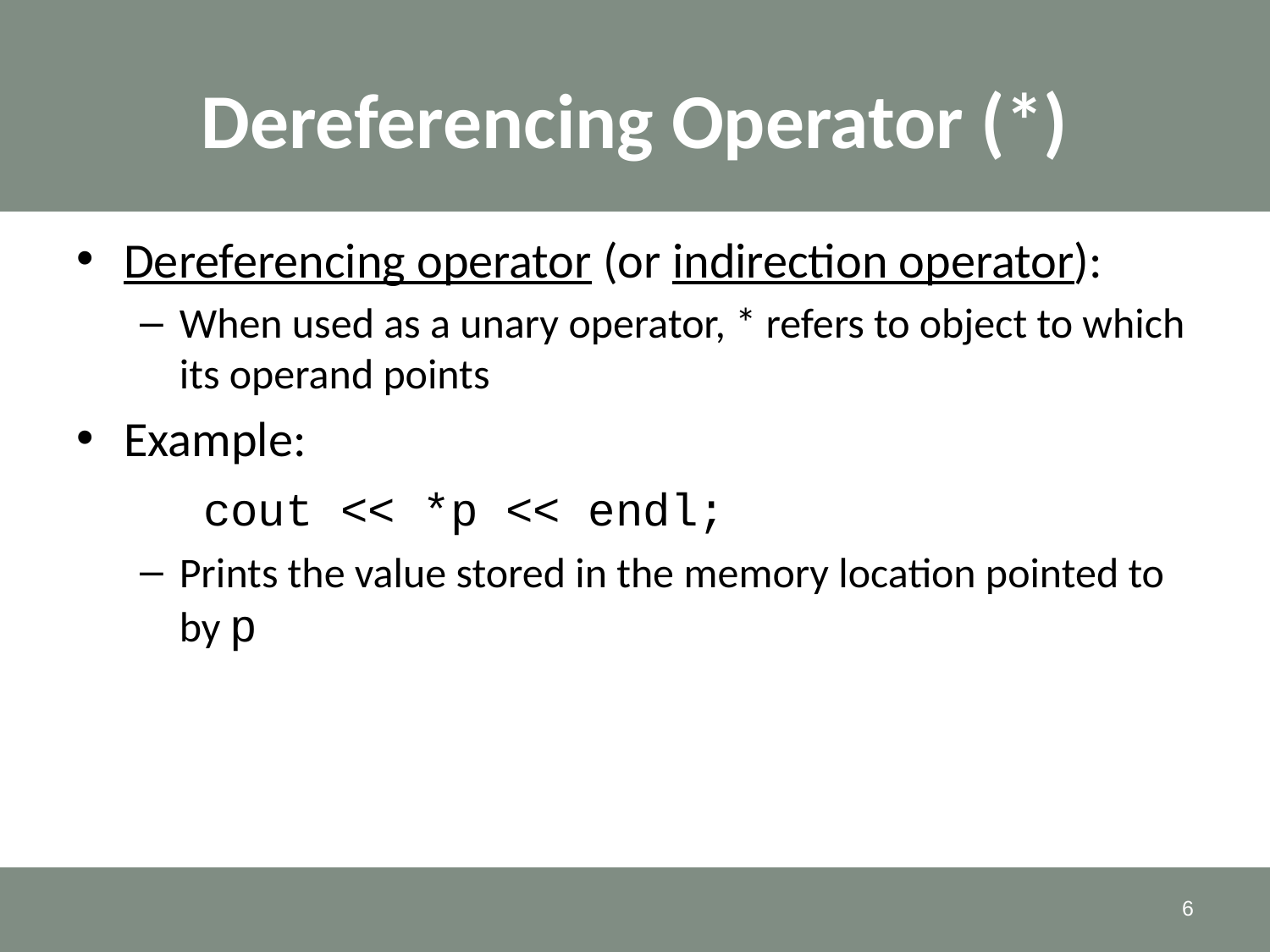

# Dereferencing Operator (*)
Dereferencing operator (or indirection operator):
When used as a unary operator, * refers to object to which its operand points
Example:
	cout << *p << endl;
Prints the value stored in the memory location pointed to by p
6